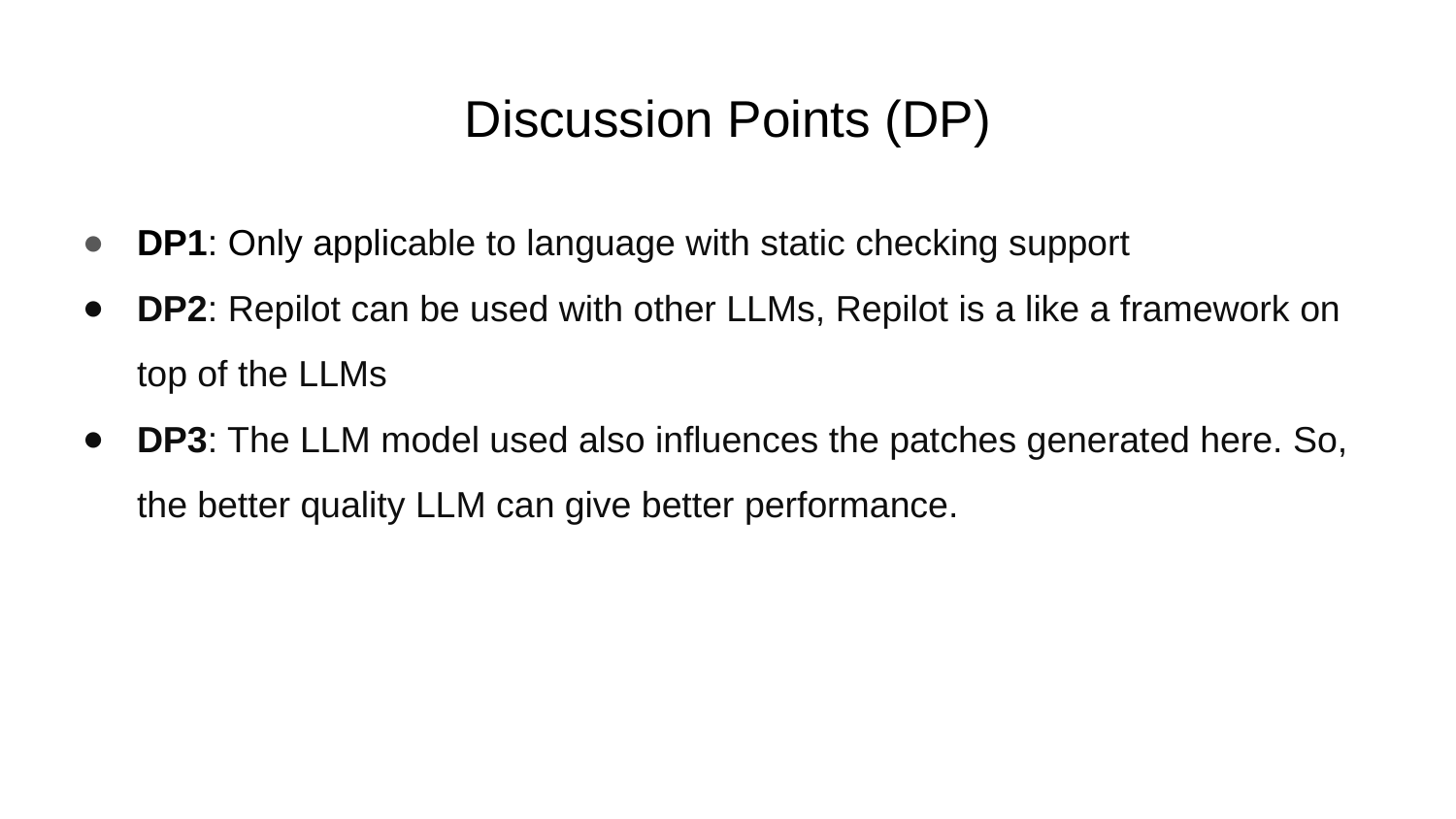

# Discussion Points (DP)
DP1: Only applicable to language with static checking support
DP2: Repilot can be used with other LLMs, Repilot is a like a framework on top of the LLMs
DP3: The LLM model used also influences the patches generated here. So, the better quality LLM can give better performance.